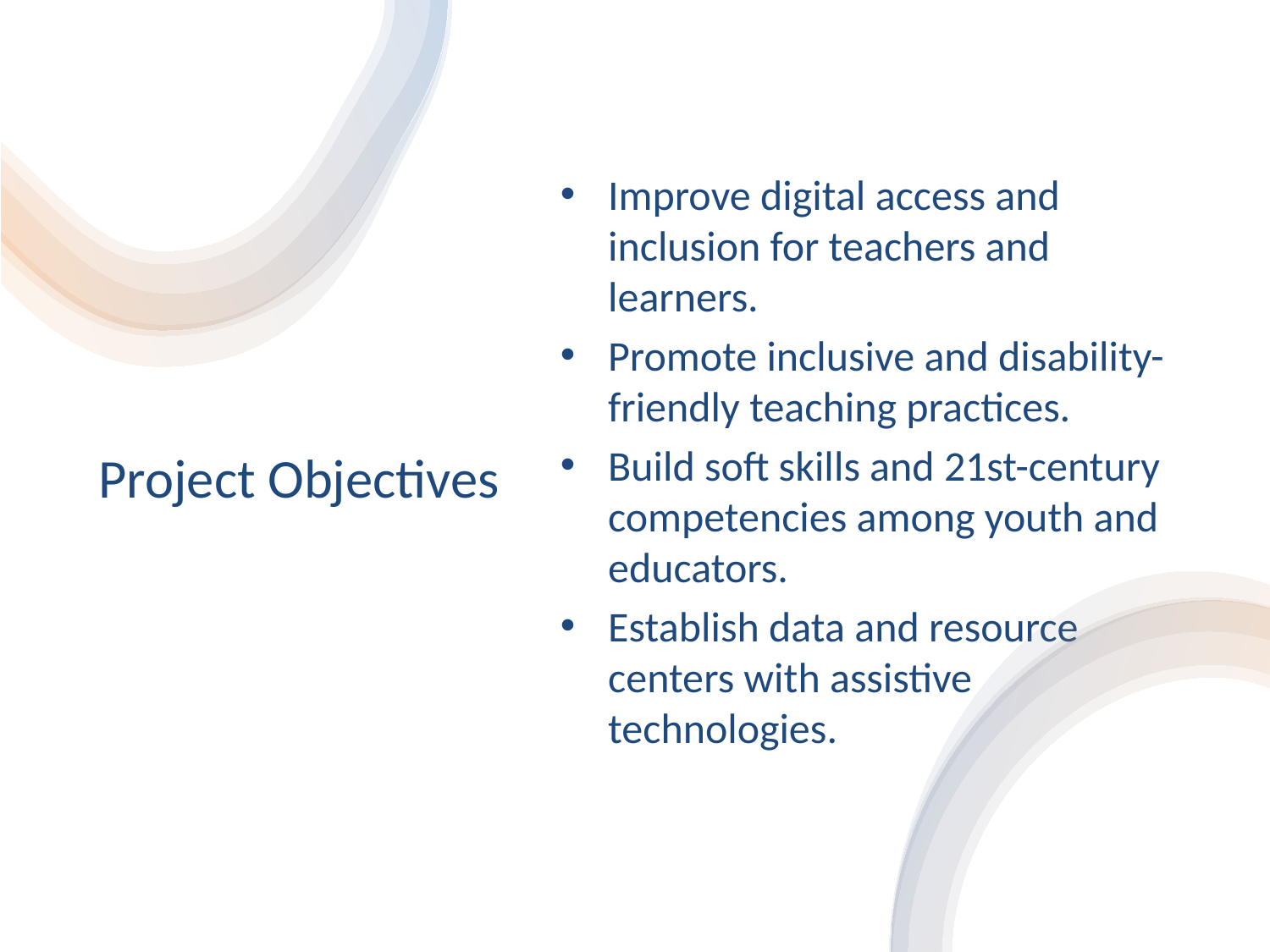

Improve digital access and inclusion for teachers and learners.
Promote inclusive and disability-friendly teaching practices.
Build soft skills and 21st-century competencies among youth and educators.
Establish data and resource centers with assistive technologies.
# Project Objectives